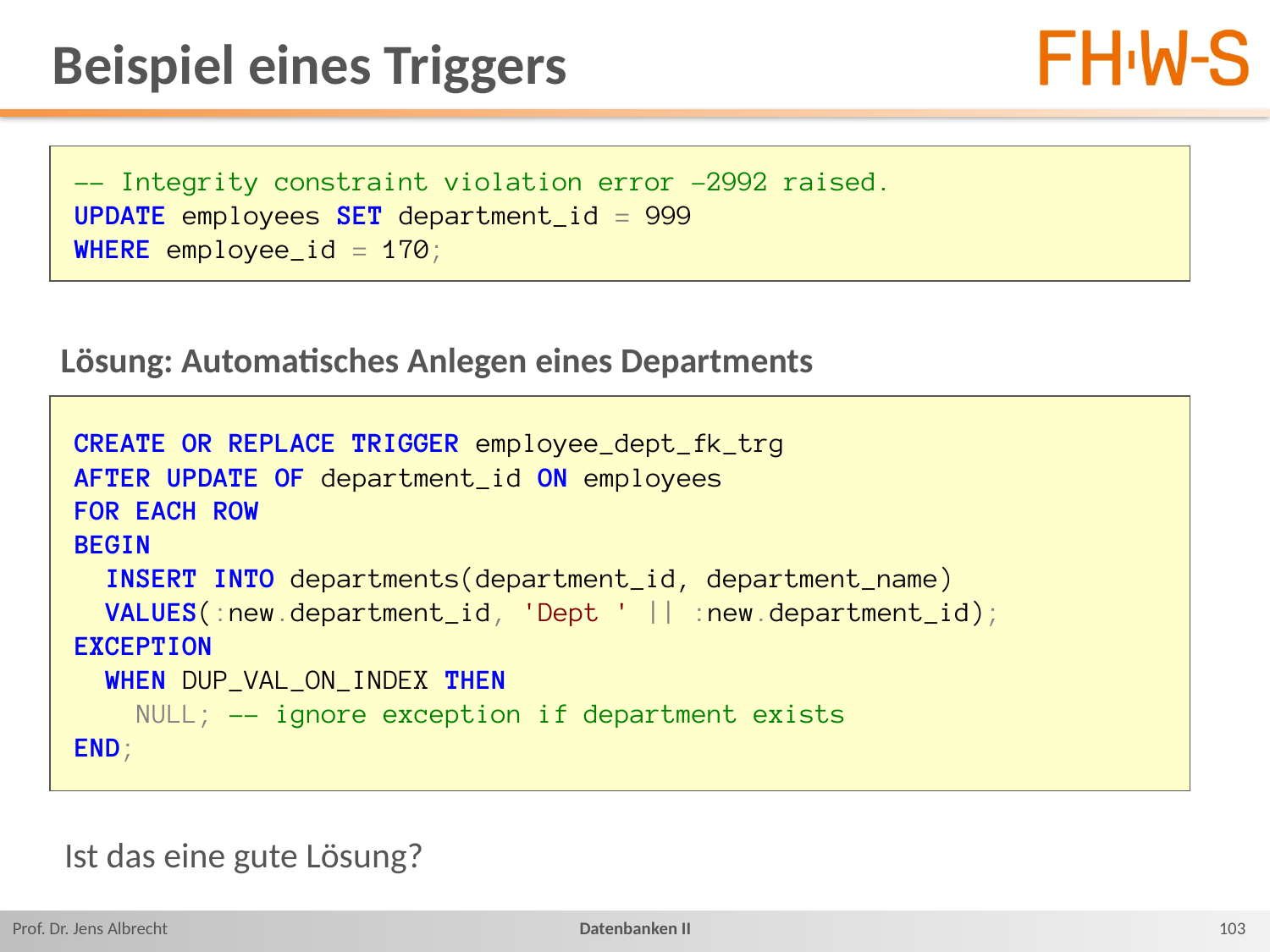

# Beispiel eines Triggers
-- Integrity constraint violation error –2992 raised.
UPDATE employees SET department_id = 999
WHERE employee_id = 170;
Lösung: Automatisches Anlegen eines Departments
CREATE OR REPLACE TRIGGER employee_dept_fk_trg
AFTER UPDATE OF department_id ON employees
FOR EACH ROW
BEGIN
  INSERT INTO departments(department_id, department_name)
  VALUES(:new.department_id, 'Dept ' || :new.department_id);
EXCEPTION
  WHEN DUP_VAL_ON_INDEX THEN
    NULL; -- ignore exception if department exists
END;
Ist das eine gute Lösung?